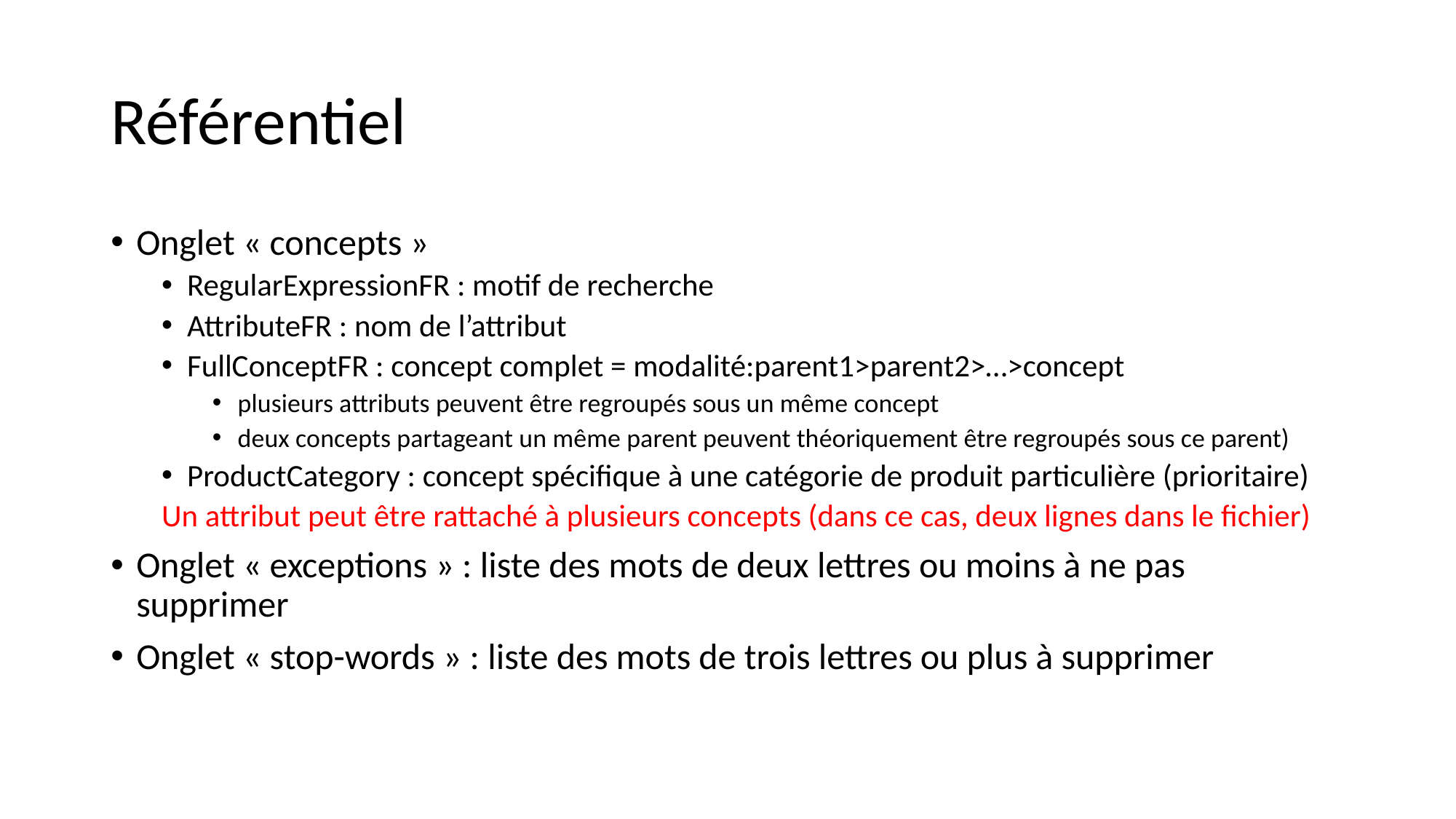

# Référentiel
Onglet « concepts »
RegularExpressionFR : motif de recherche
AttributeFR : nom de l’attribut
FullConceptFR : concept complet = modalité:parent1>parent2>…>concept
plusieurs attributs peuvent être regroupés sous un même concept
deux concepts partageant un même parent peuvent théoriquement être regroupés sous ce parent)
ProductCategory : concept spécifique à une catégorie de produit particulière (prioritaire)
Un attribut peut être rattaché à plusieurs concepts (dans ce cas, deux lignes dans le fichier)
Onglet « exceptions » : liste des mots de deux lettres ou moins à ne pas supprimer
Onglet « stop-words » : liste des mots de trois lettres ou plus à supprimer